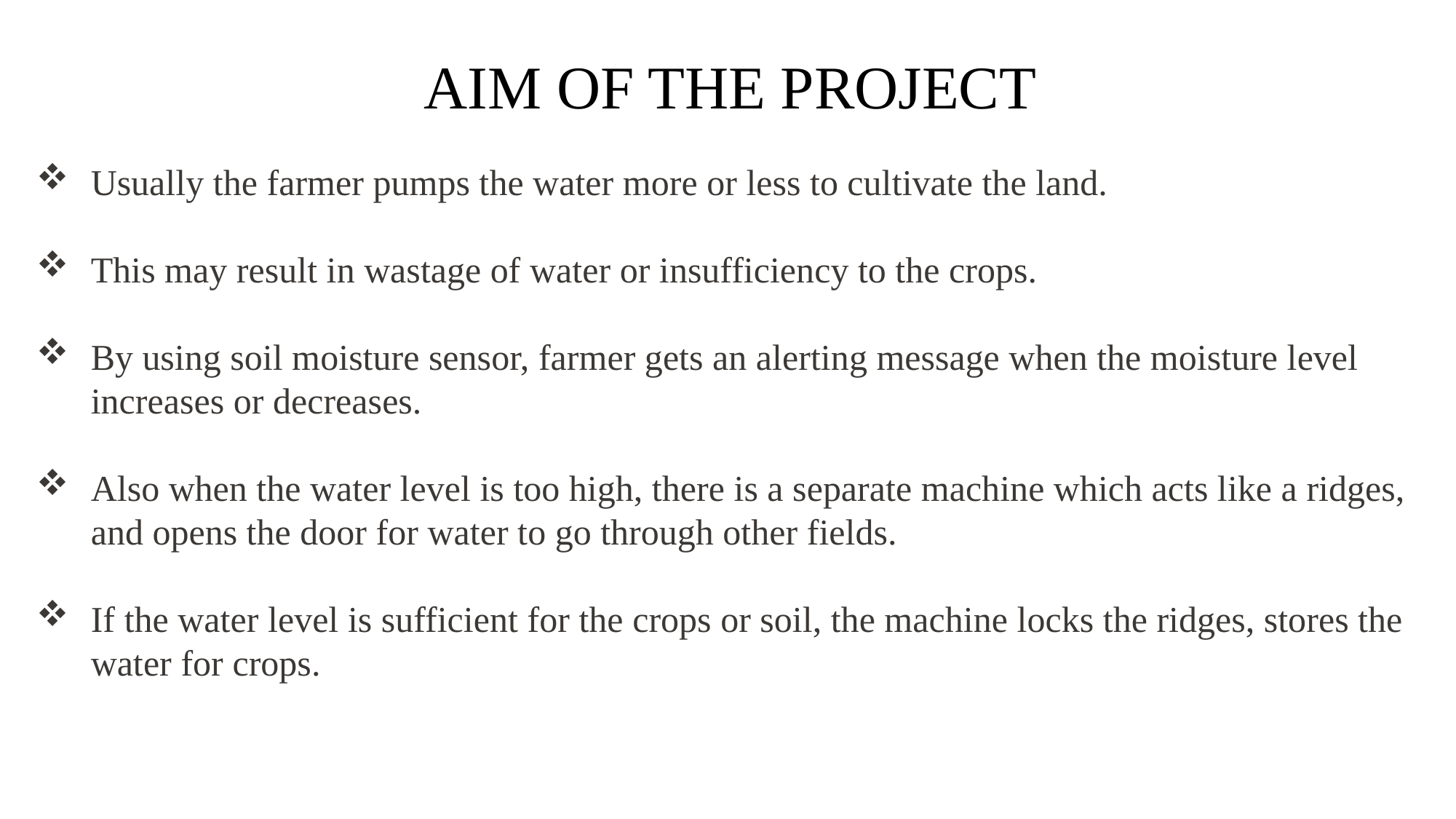

AIM OF THE PROJECT
Usually the farmer pumps the water more or less to cultivate the land.

This may result in wastage of water or insufficiency to the crops.

By using soil moisture sensor, farmer gets an alerting message when the moisture level increases or decreases.

Also when the water level is too high, there is a separate machine which acts like a ridges, and opens the door for water to go through other fields.

If the water level is sufficient for the crops or soil, the machine locks the ridges, stores the water for crops.